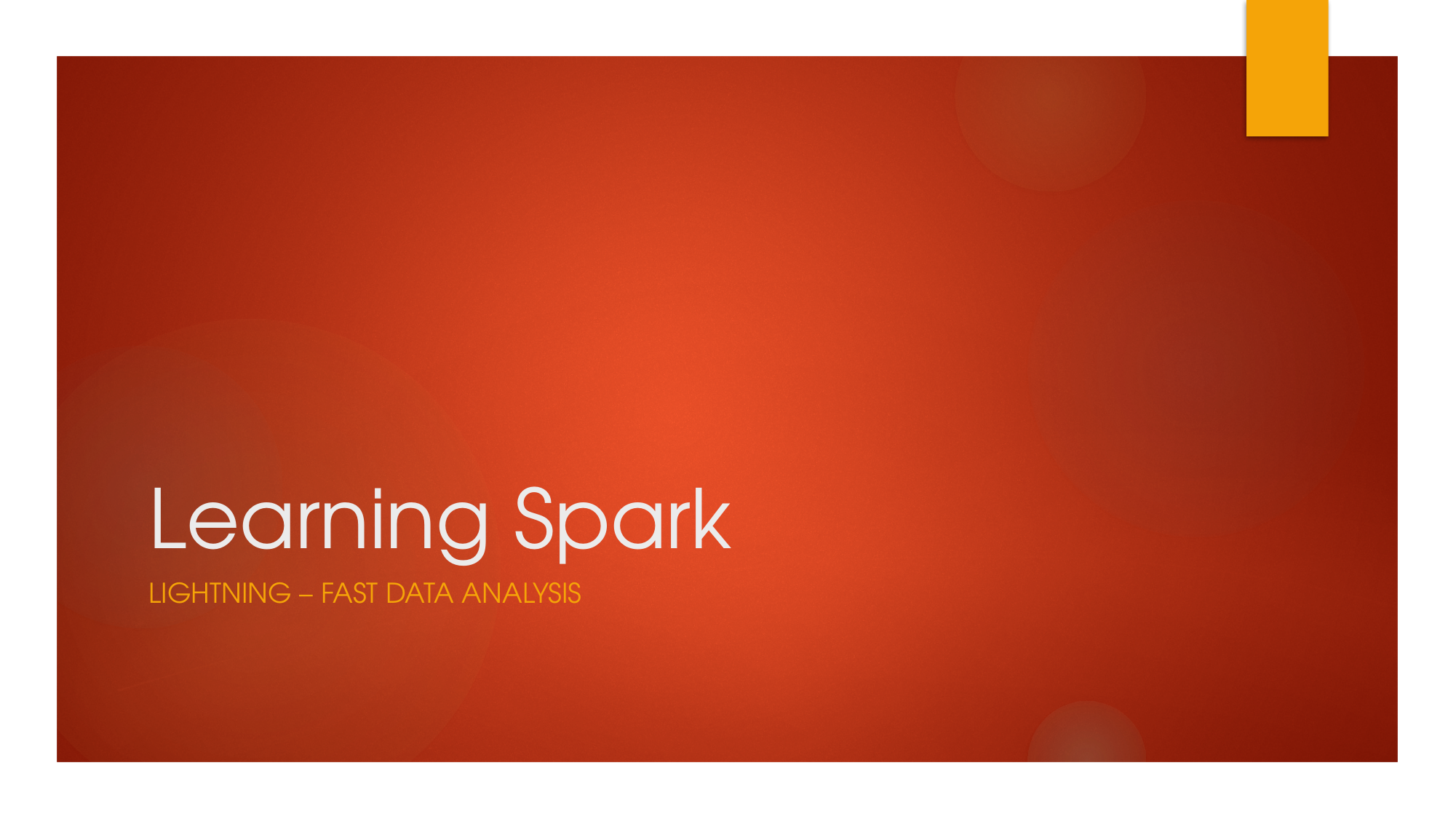

# Learning Spark
LIGHTNING – FAST DATA ANALYSIS